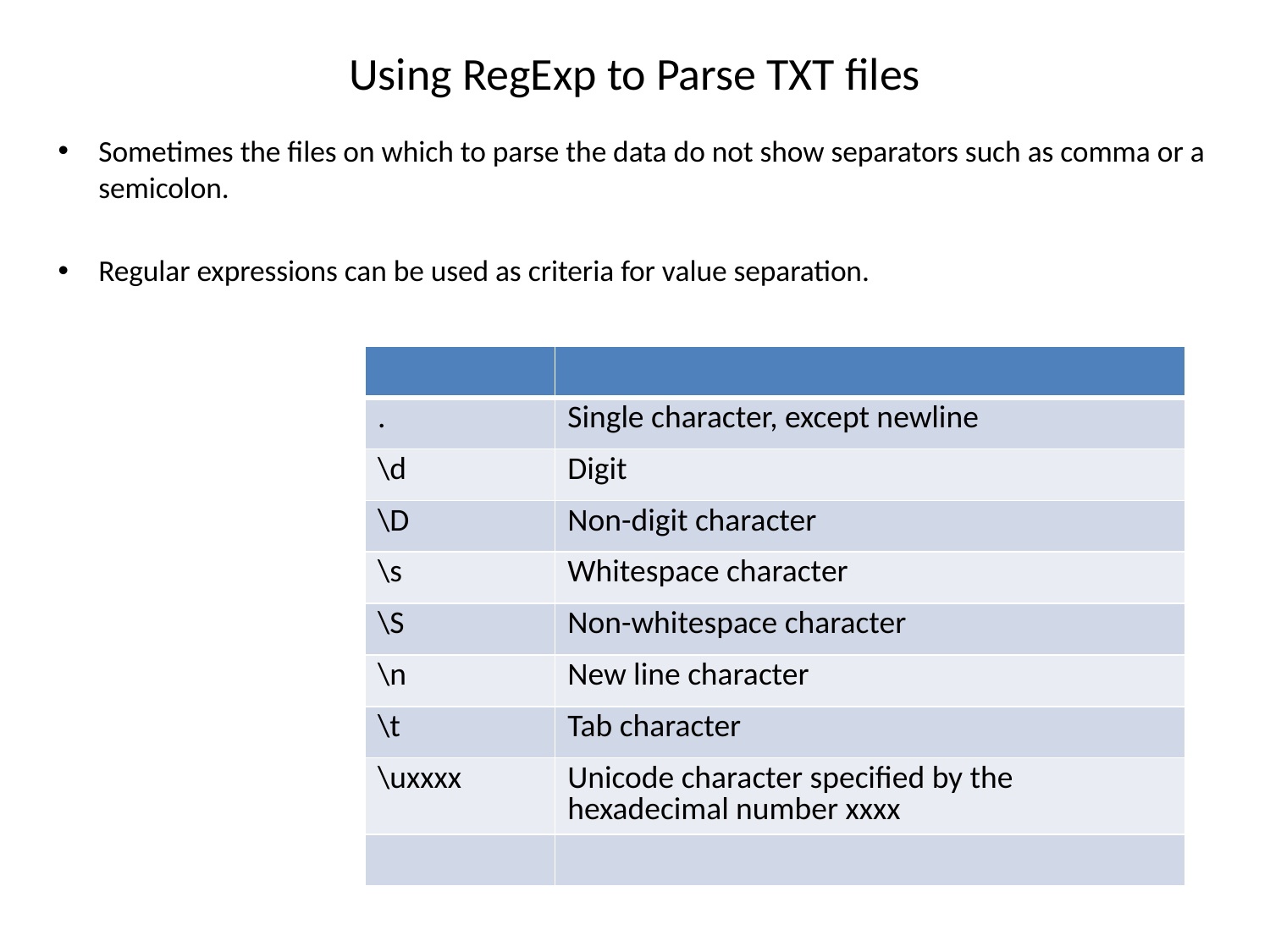

# Using RegExp to Parse TXT files
Sometimes the files on which to parse the data do not show separators such as comma or a semicolon.

Regular expressions can be used as criteria for value separation.
|  |  |
| --- | --- |
| . | Single character, except newline |
| \d | Digit |
| \D | Non-digit character |
| \s | Whitespace character |
| \S | Non-whitespace character |
| \n | New line character |
| \t | Tab character |
| \uxxxx | Unicode character specified by the hexadecimal number xxxx |
|  |  |